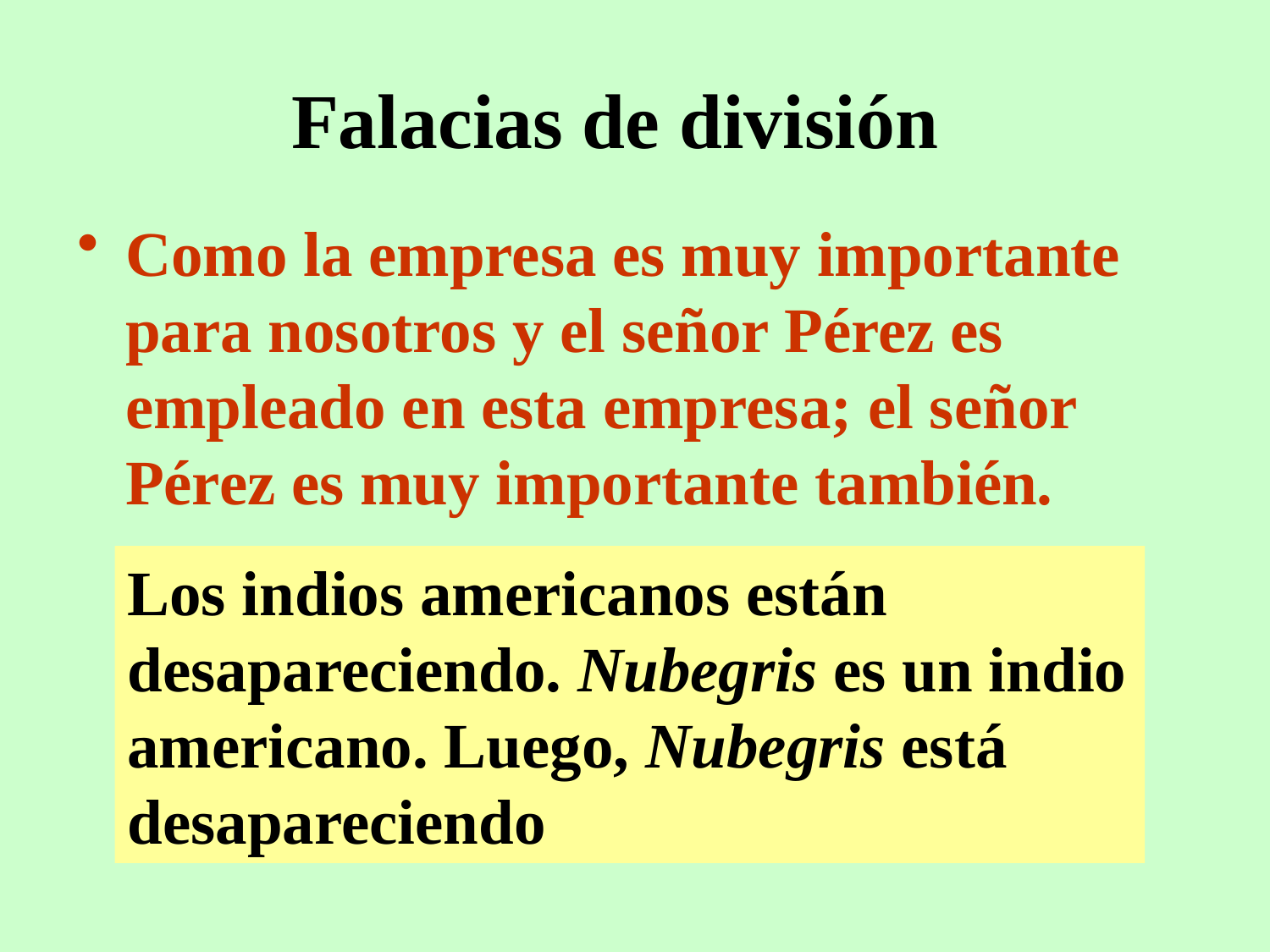

# Falacias de división
Como la empresa es muy importante para nosotros y el señor Pérez es empleado en esta empresa; el señor Pérez es muy importante también.
Los indios americanos están desapareciendo. Nubegris es un indio americano. Luego, Nubegris está desapareciendo